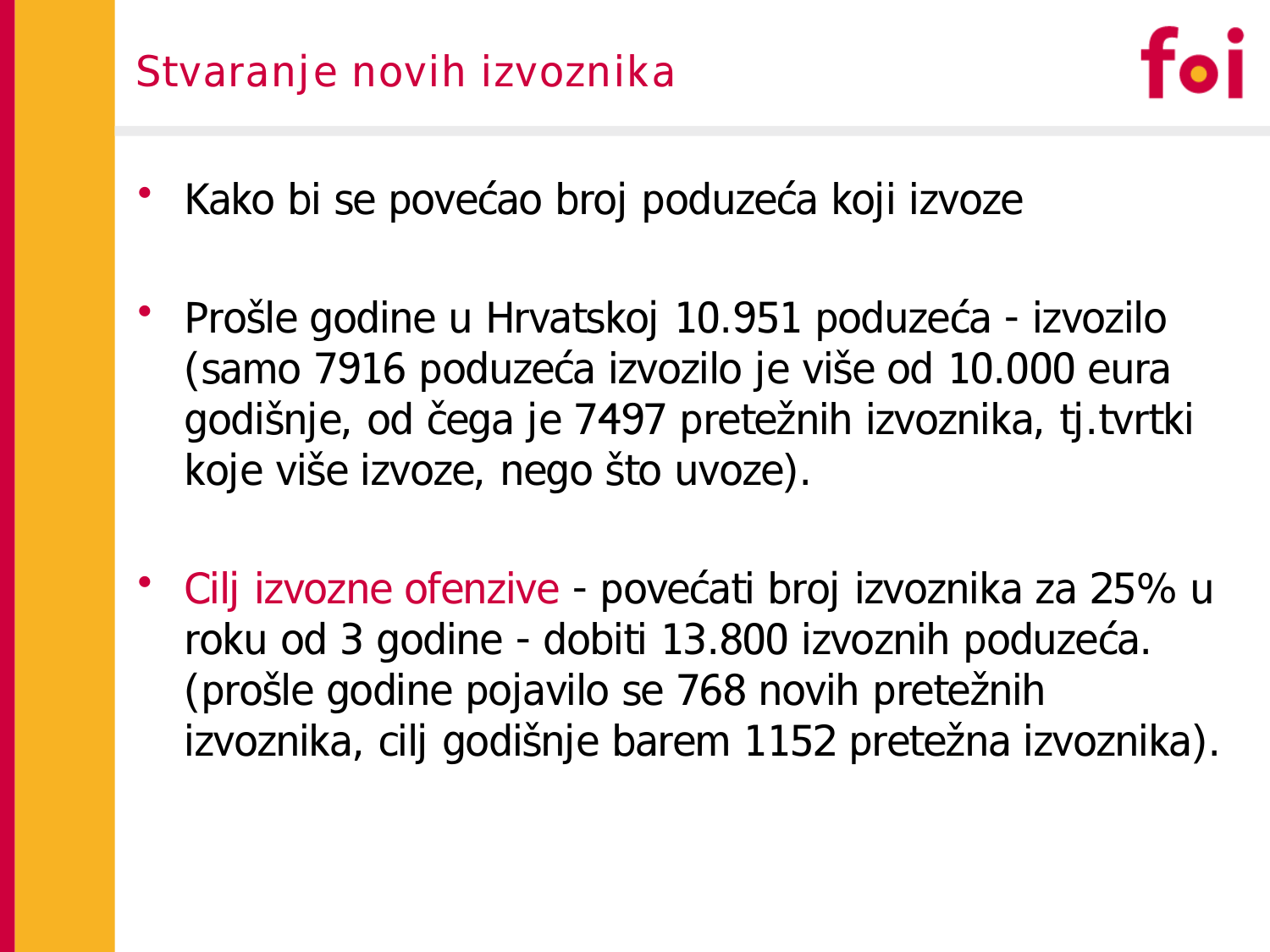

# Stvaranje novih izvoznika
Kako bi se povećao broj poduzeća koji izvoze

Prošle godine u Hrvatskoj 10.951 poduzeća - izvozilo (samo 7916 poduzeća izvozilo je više od 10.000 eura godišnje, od čega je 7497 pretežnih izvoznika, tj.tvrtki koje više izvoze, nego što uvoze).

Cilj izvozne ofenzive - povećati broj izvoznika za 25% u roku od 3 godine - dobiti 13.800 izvoznih poduzeća. (prošle godine pojavilo se 768 novih pretežnih izvoznika, cilj godišnje barem 1152 pretežna izvoznika).